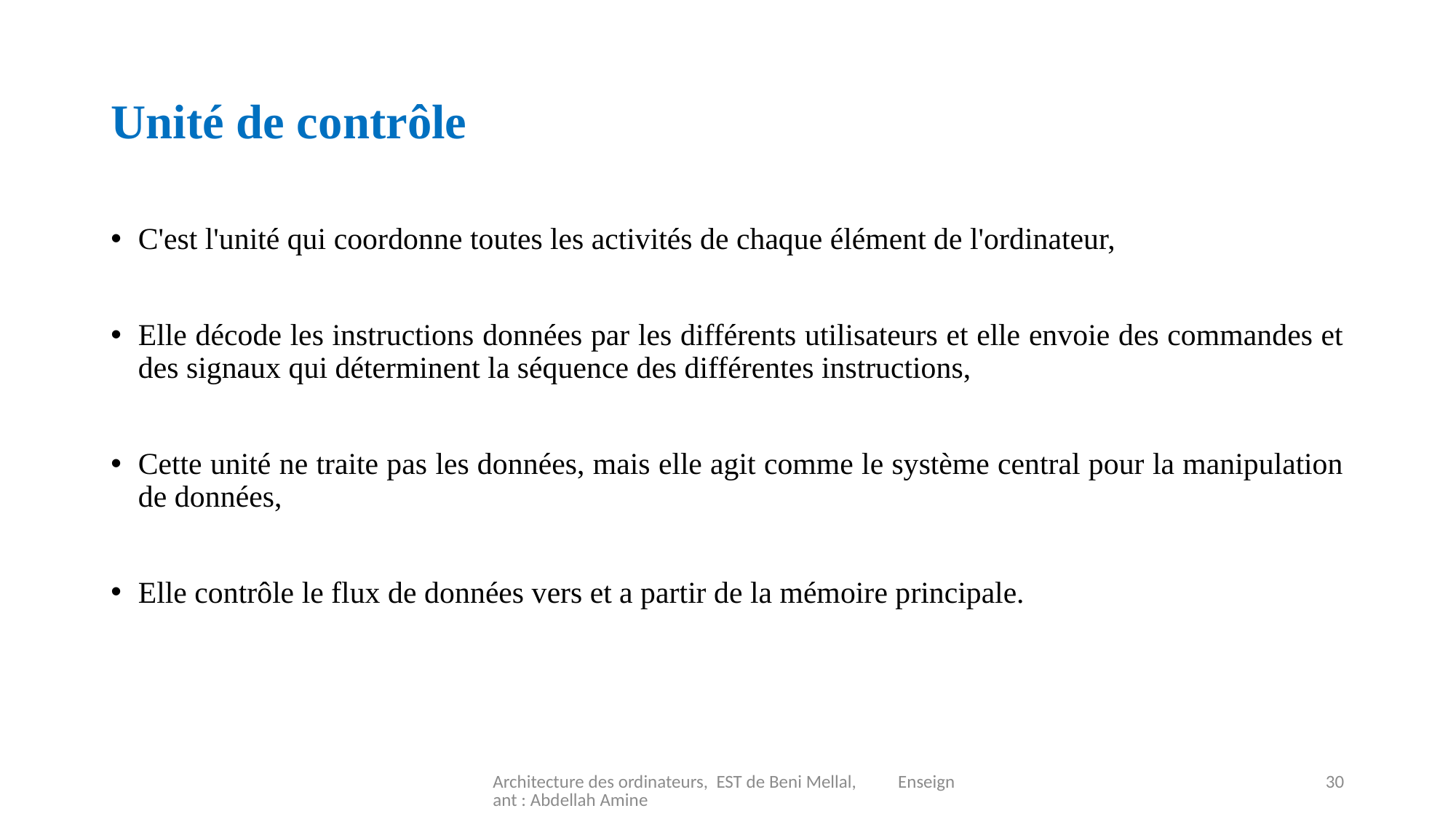

# Unité de contrôle
C'est l'unité qui coordonne toutes les activités de chaque élément de l'ordinateur,

Elle décode les instructions données par les différents utilisateurs et elle envoie des commandes et des signaux qui déterminent la séquence des différentes instructions,

Cette unité ne traite pas les données, mais elle agit comme le système central pour la manipulation de données,

Elle contrôle le flux de données vers et a partir de la mémoire principale.

Architecture des ordinateurs,  EST de Beni Mellal,          Enseignant : Abdellah Amine
30